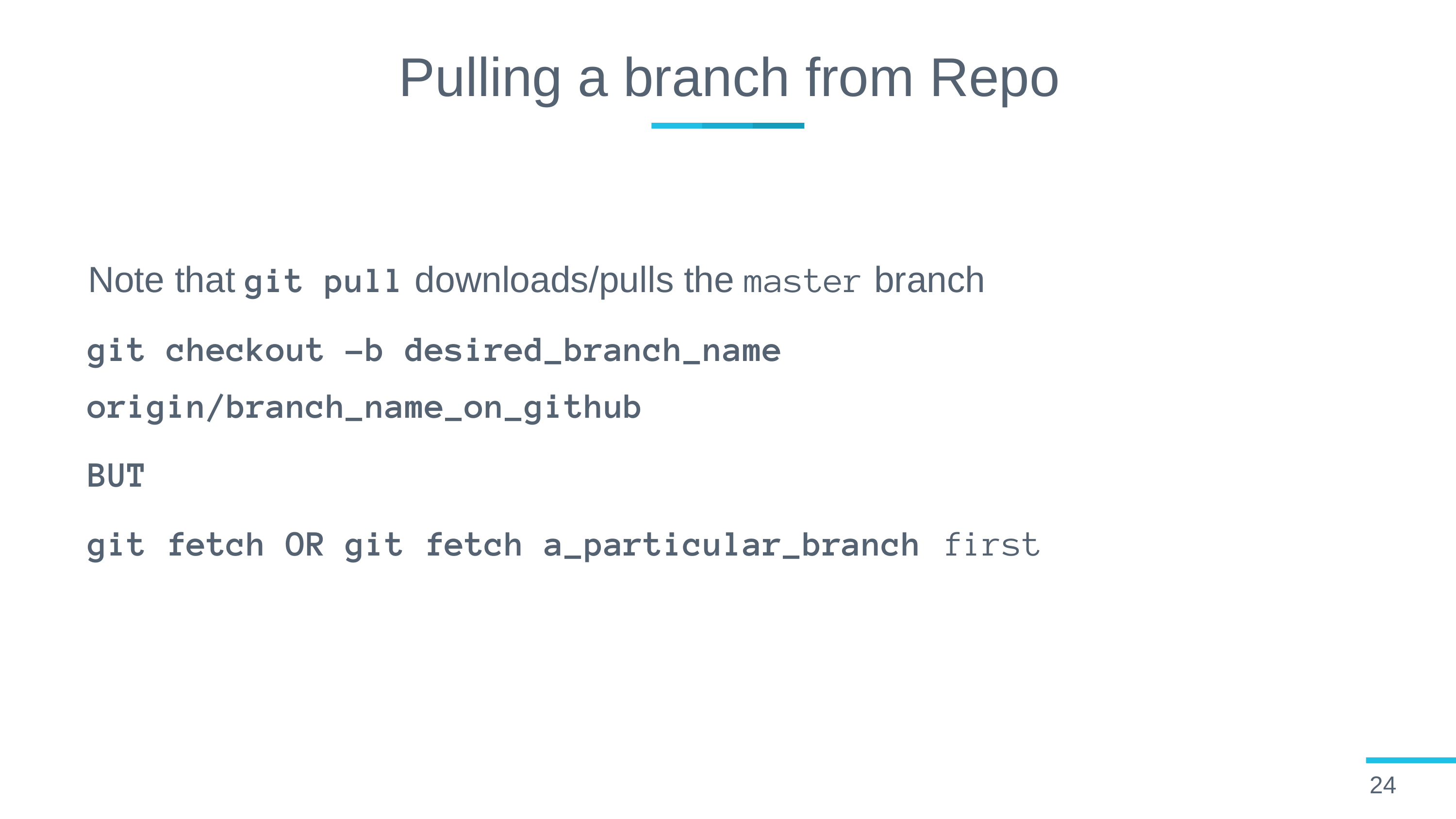

# Pulling a branch from Repo
Note that git pull downloads/pulls the master branch
git checkout –b desired_branch_name origin/branch_name_on_github
BUT
git fetch OR git fetch a_particular_branch first

24